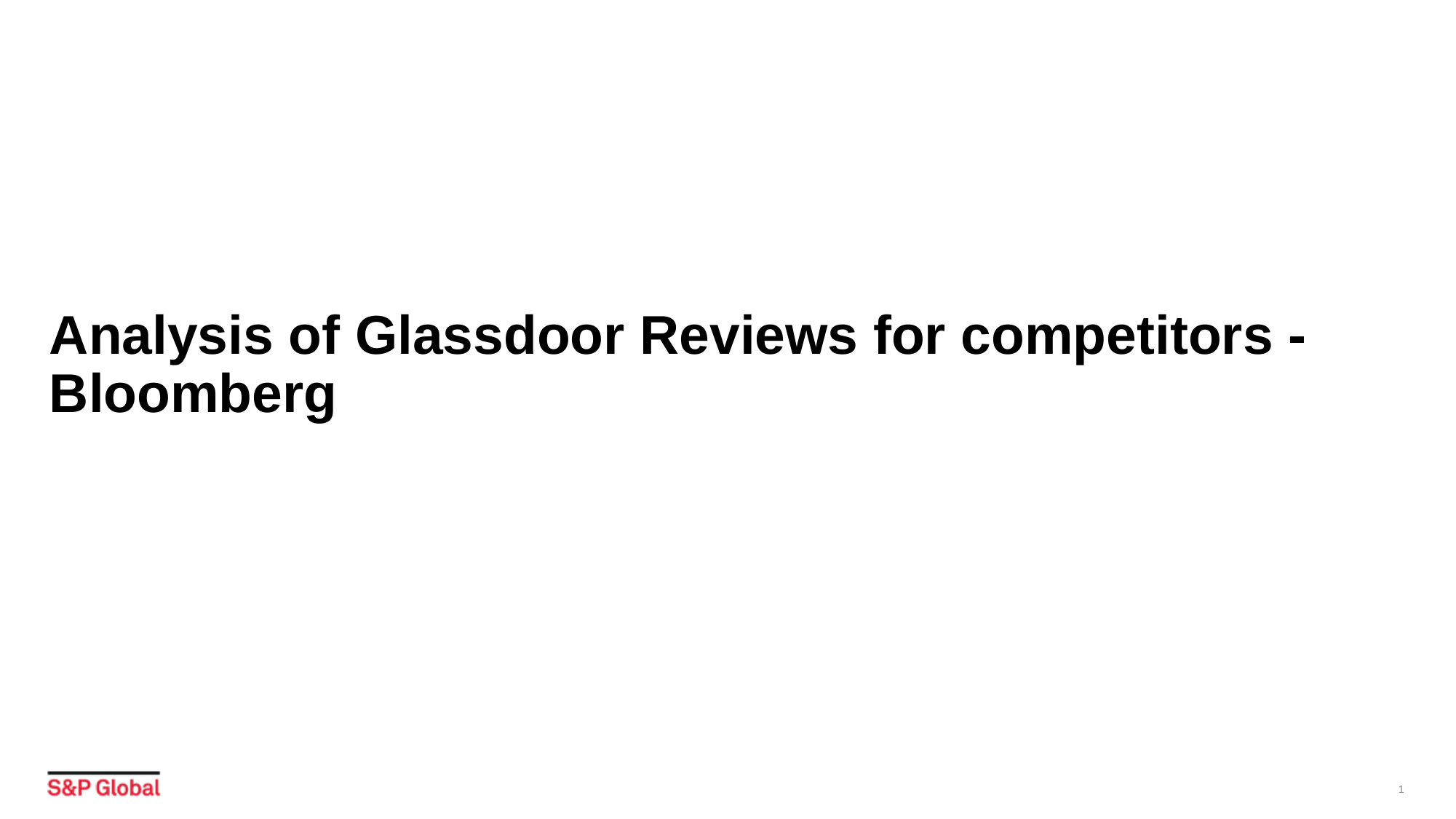

# Analysis of Glassdoor Reviews for competitors - Bloomberg
1